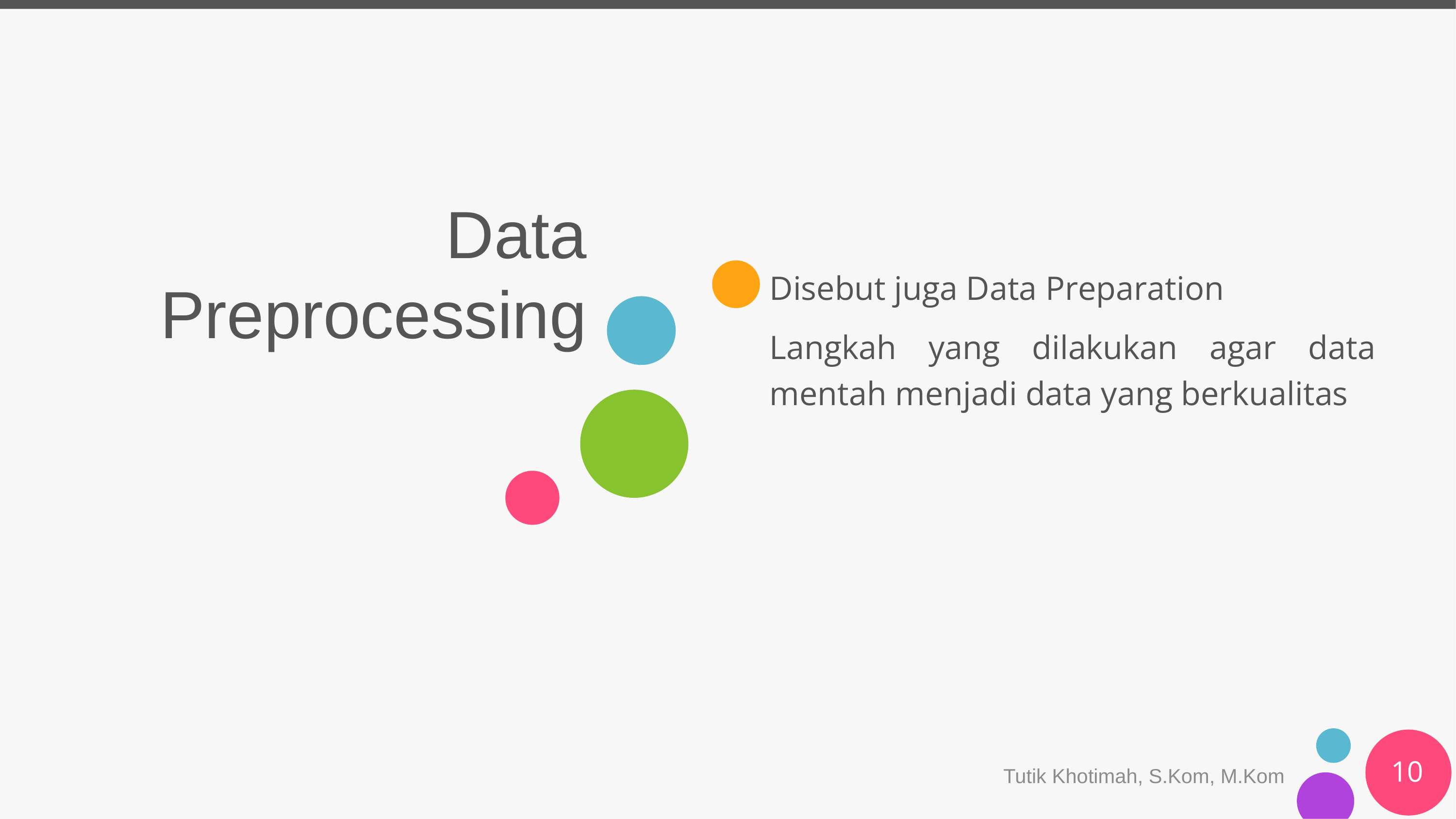

# Data Preprocessing
Disebut juga Data Preparation
Langkah yang dilakukan agar data mentah menjadi data yang berkualitas
10
Tutik Khotimah, S.Kom, M.Kom